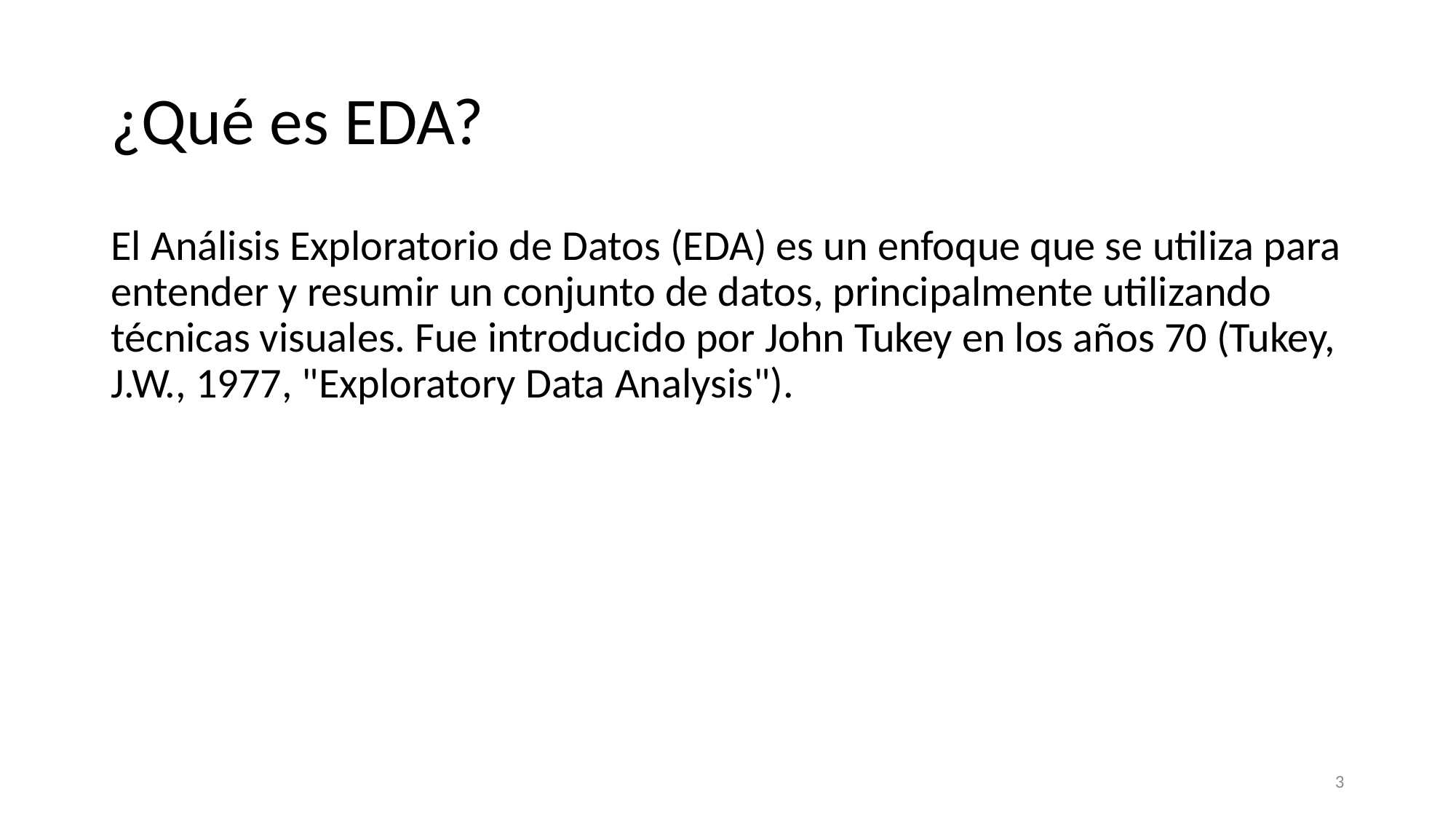

# ¿Qué es EDA?
El Análisis Exploratorio de Datos (EDA) es un enfoque que se utiliza para entender y resumir un conjunto de datos, principalmente utilizando técnicas visuales. Fue introducido por John Tukey en los años 70 (Tukey, J.W., 1977, "Exploratory Data Analysis").
3